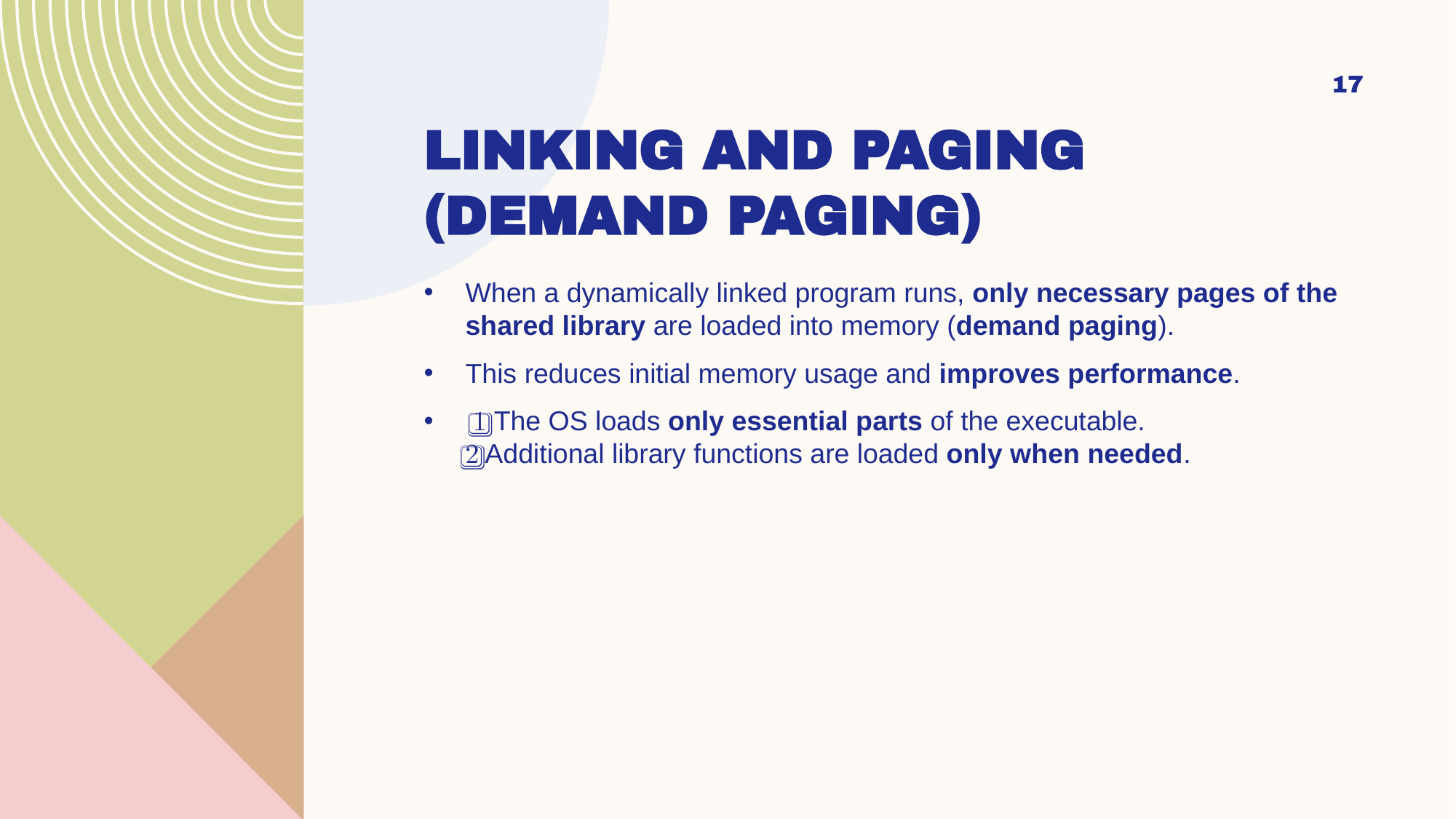

17
# Linking and Paging (Demand Paging)
When a dynamically linked program runs, only necessary pages of the shared library are loaded into memory (demand paging).
This reduces initial memory usage and improves performance.
 1️⃣ The OS loads only essential parts of the executable.
2️⃣ Additional library functions are loaded only when needed.